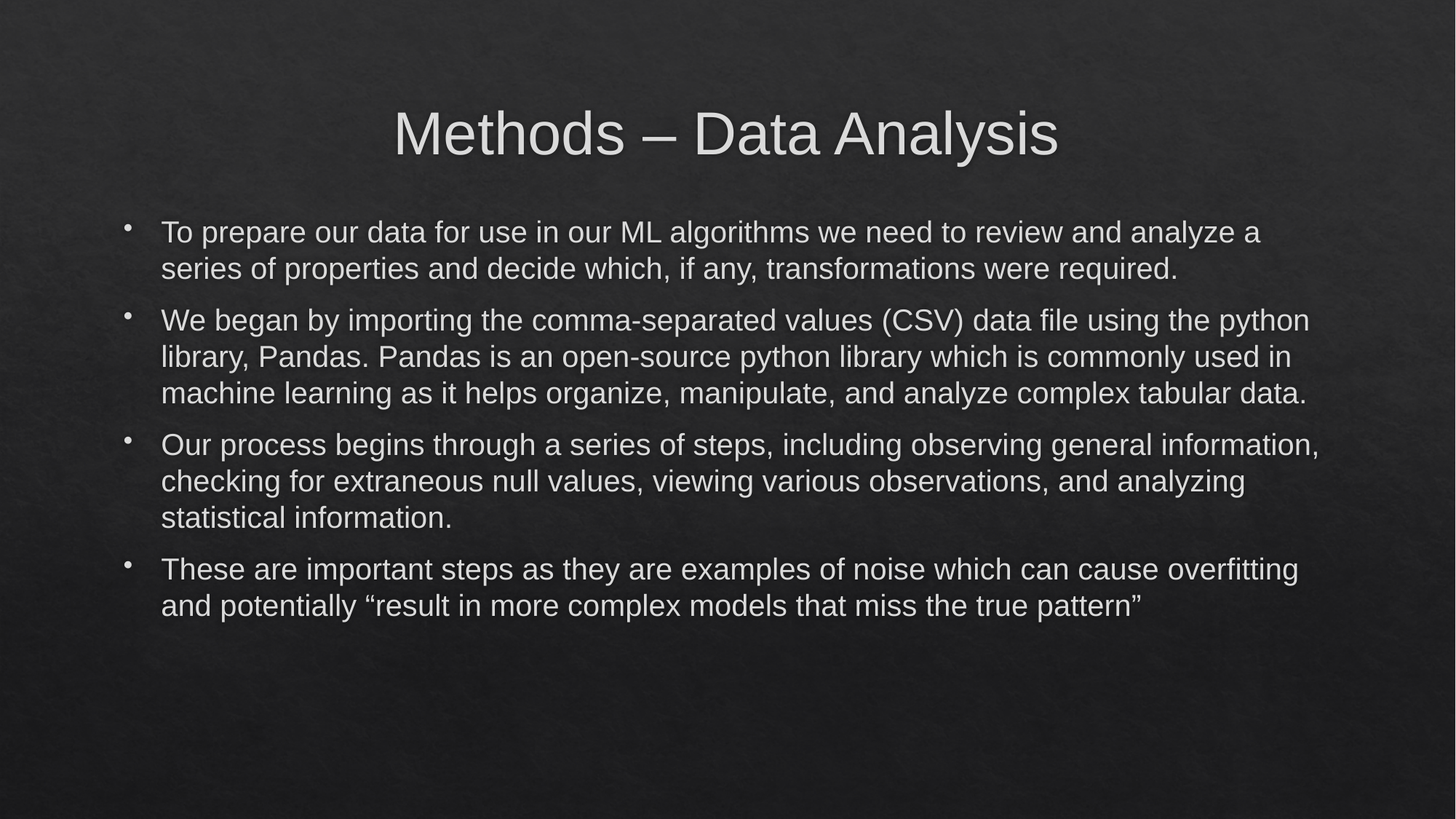

# Methods – Data Analysis
To prepare our data for use in our ML algorithms we need to review and analyze a series of properties and decide which, if any, transformations were required.
We began by importing the comma-separated values (CSV) data file using the python library, Pandas. Pandas is an open-source python library which is commonly used in machine learning as it helps organize, manipulate, and analyze complex tabular data.
Our process begins through a series of steps, including observing general information, checking for extraneous null values, viewing various observations, and analyzing statistical information.
These are important steps as they are examples of noise which can cause overfitting and potentially “result in more complex models that miss the true pattern”